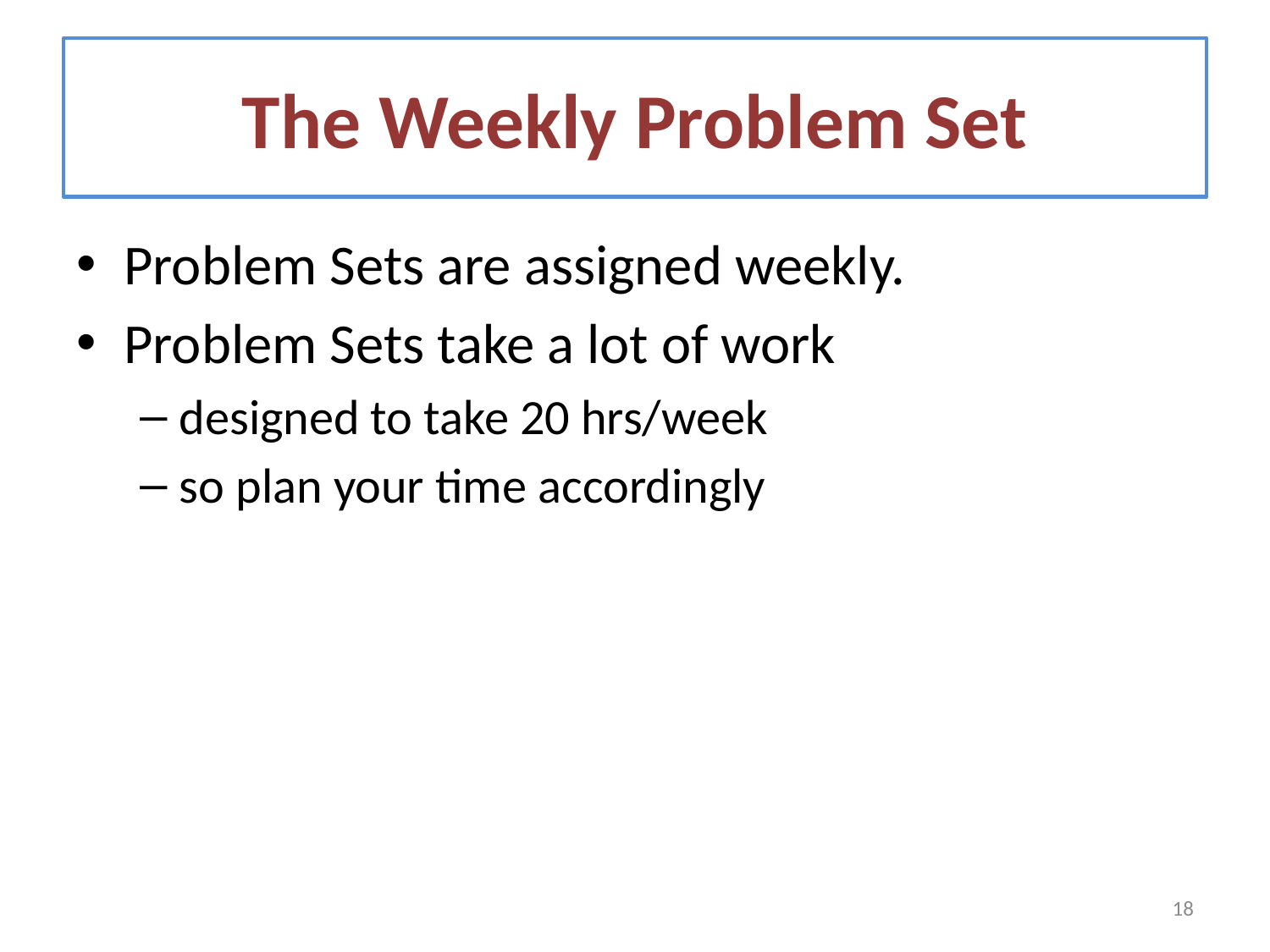

# The Weekly Problem Set
Problem Sets are assigned weekly.
Problem Sets take a lot of work
designed to take 20 hrs/week
so plan your time accordingly

18